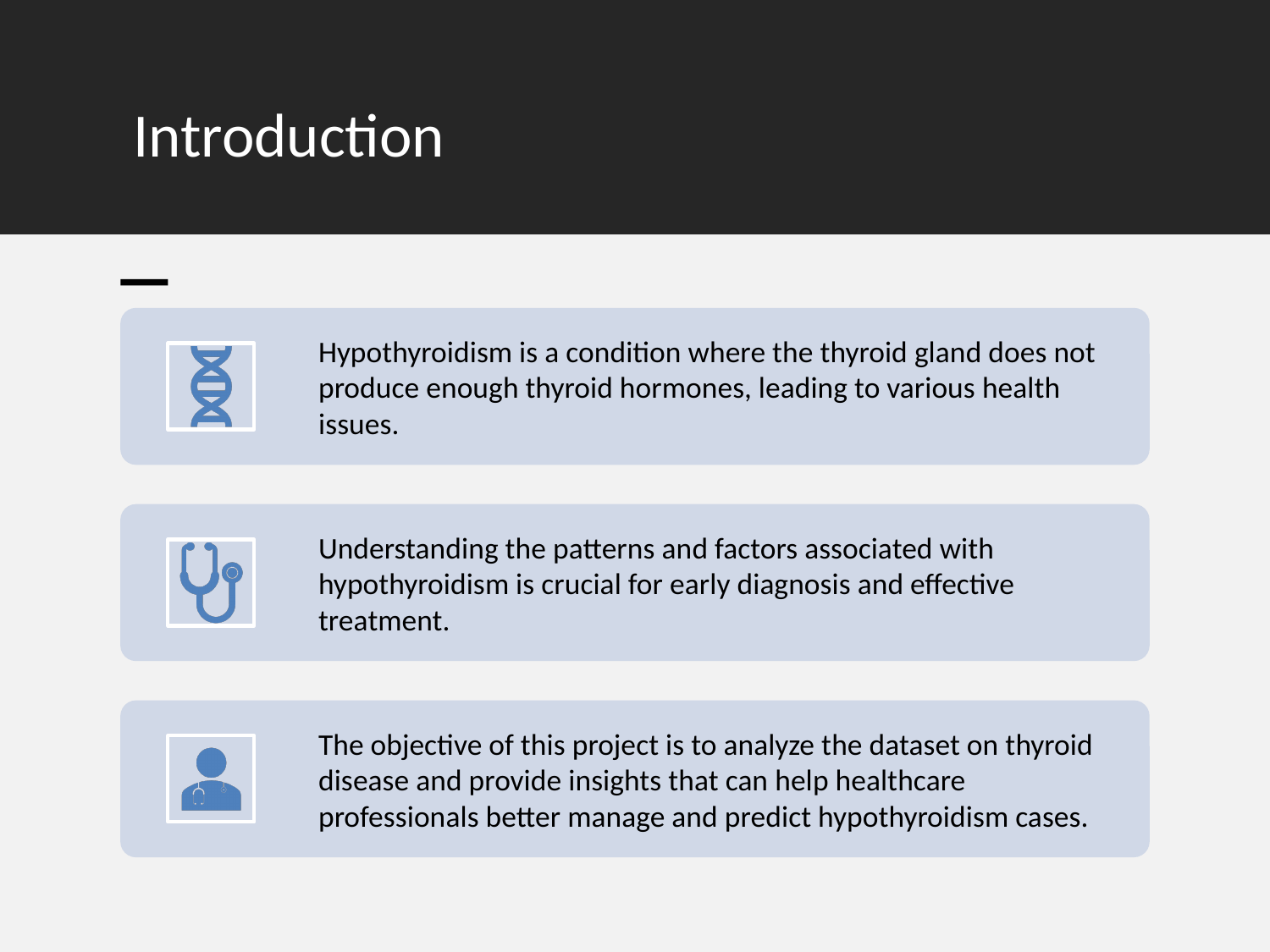

# Introduction

Hypothyroidism is a condition where the thyroid gland does not produce enough thyroid hormones, leading to various health issues.
Understanding the patterns and factors associated with hypothyroidism is crucial for early diagnosis and effective treatment.
The objective of this project is to analyze the dataset on thyroid disease and provide insights that can help healthcare professionals better manage and predict hypothyroidism cases.